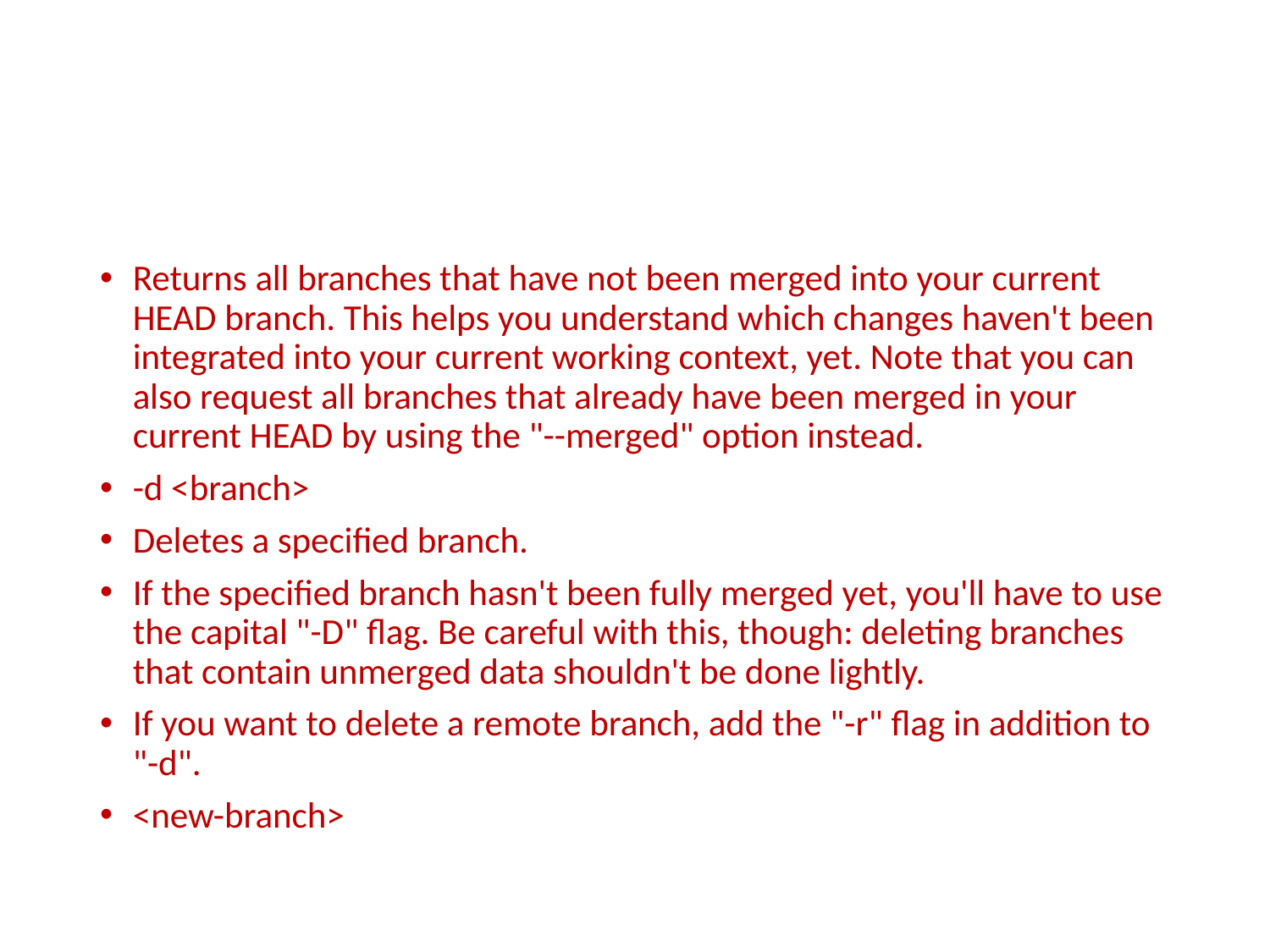

#
Returns all branches that have not been merged into your current HEAD branch. This helps you understand which changes haven't been integrated into your current working context, yet. Note that you can also request all branches that already have been merged in your current HEAD by using the "--merged" option instead.
-d <branch>
Deletes a specified branch.
If the specified branch hasn't been fully merged yet, you'll have to use the capital "-D" flag. Be careful with this, though: deleting branches that contain unmerged data shouldn't be done lightly.
If you want to delete a remote branch, add the "-r" flag in addition to "-d".
<new-branch>